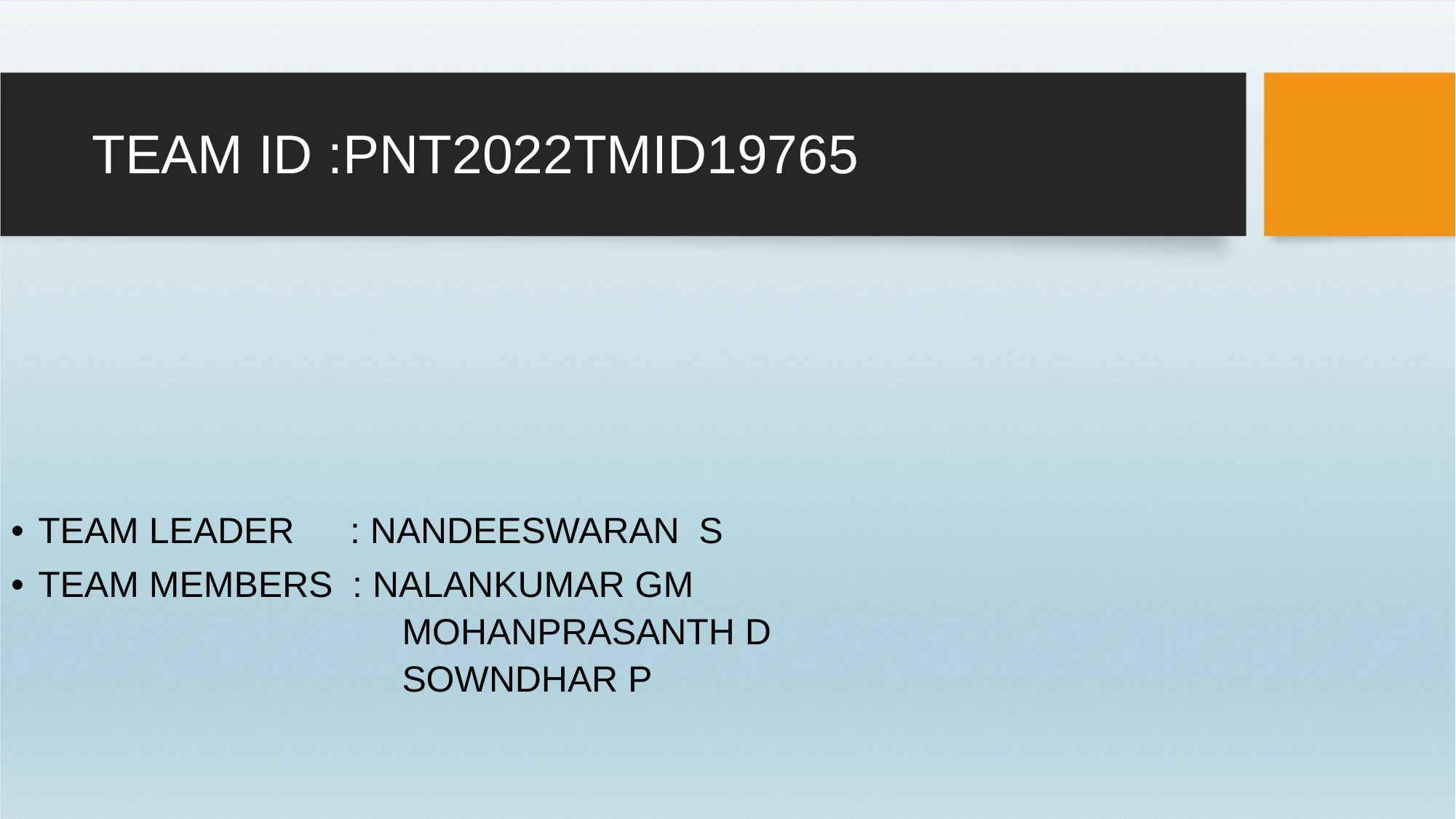

TEAM ID :PNT2022TMID19765
• TEAM LEADER : NANDEESWARAN S
• TEAM MEMBERS : NALANKUMAR GM
MOHANPRASANTH D
SOWNDHAR P